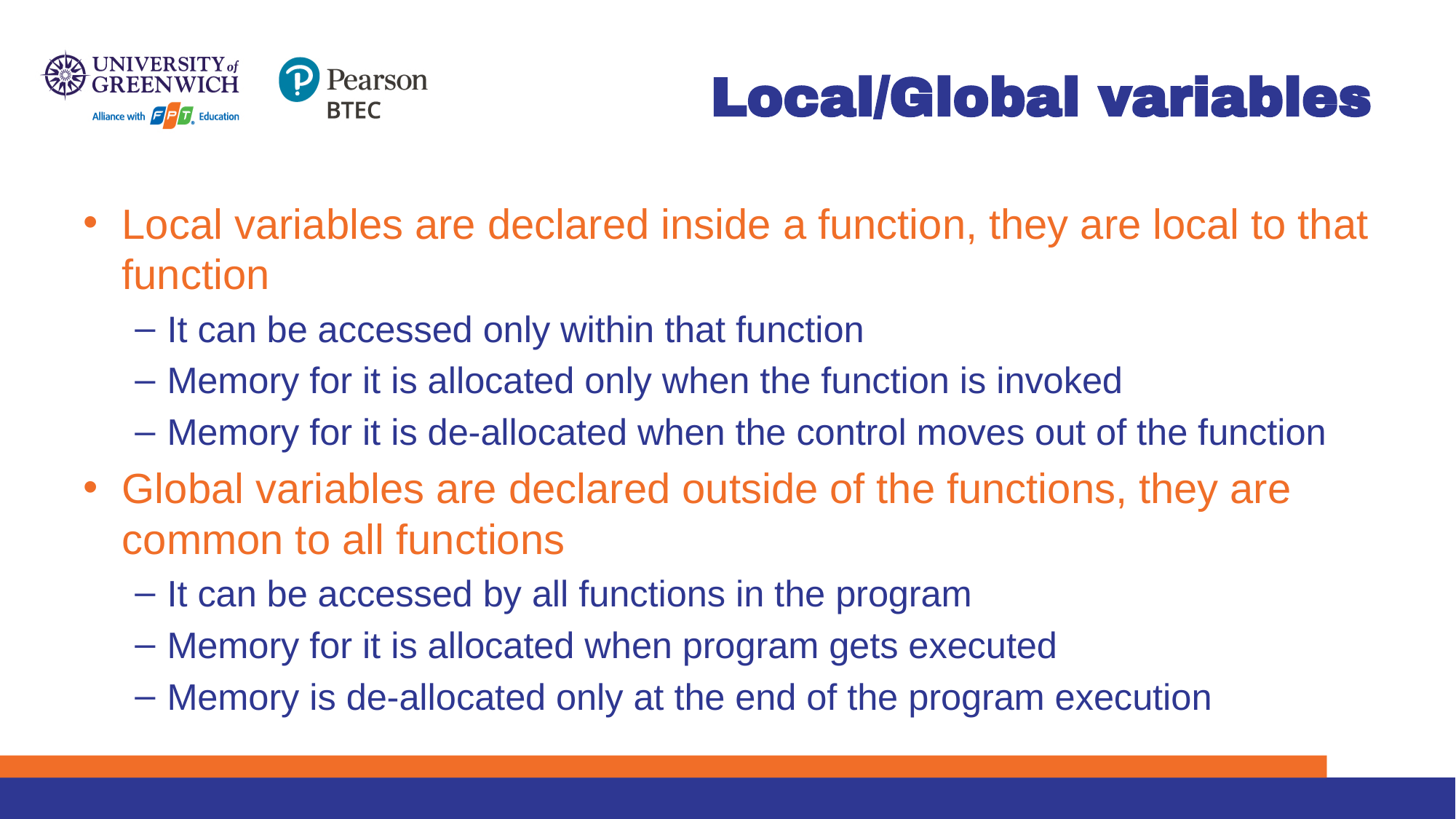

# Local/Global variables
Local variables are declared inside a function, they are local to that function
It can be accessed only within that function
Memory for it is allocated only when the function is invoked
Memory for it is de-allocated when the control moves out of the function
Global variables are declared outside of the functions, they are common to all functions
It can be accessed by all functions in the program
Memory for it is allocated when program gets executed
Memory is de-allocated only at the end of the program execution